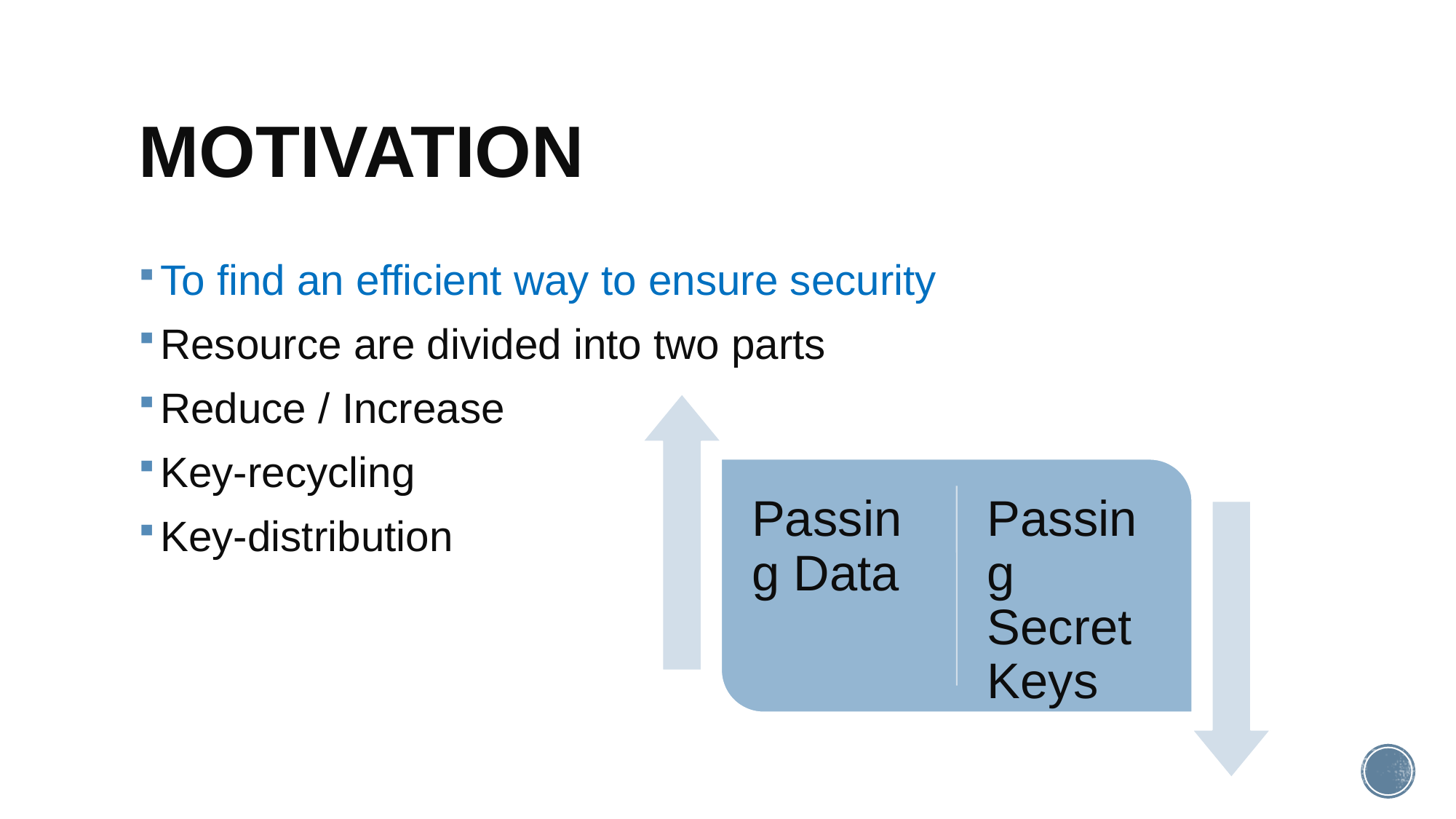

# MOTIVATION
To find an efficient way to ensure security
Resource are divided into two parts
Reduce / Increase
Key-recycling
Key-distribution
Passing Data
Passing Secret Keys